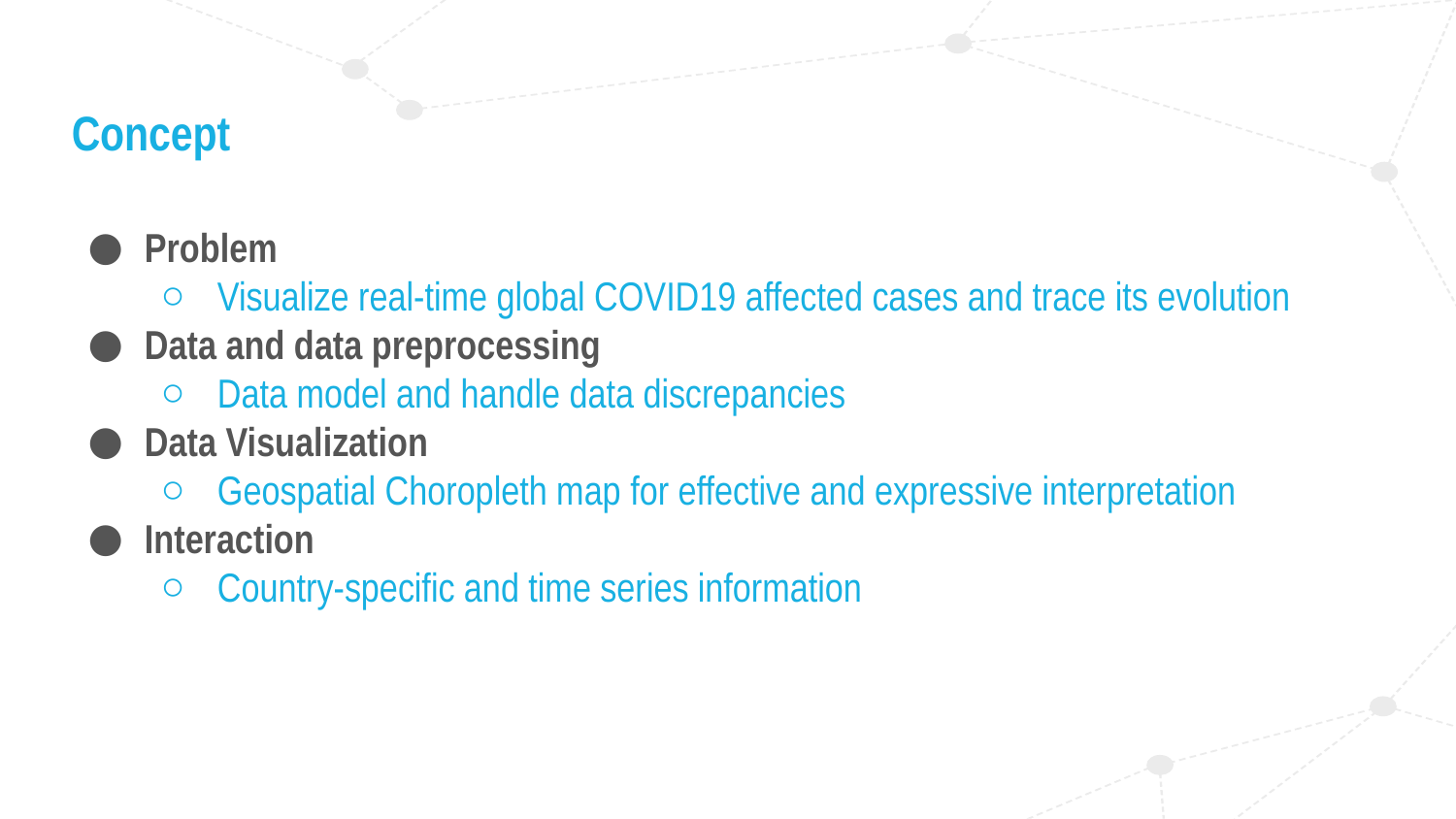

# Concept
Problem
Visualize real-time global COVID19 affected cases and trace its evolution
Data and data preprocessing
Data model and handle data discrepancies
Data Visualization
Geospatial Choropleth map for effective and expressive interpretation
Interaction
Country-specific and time series information